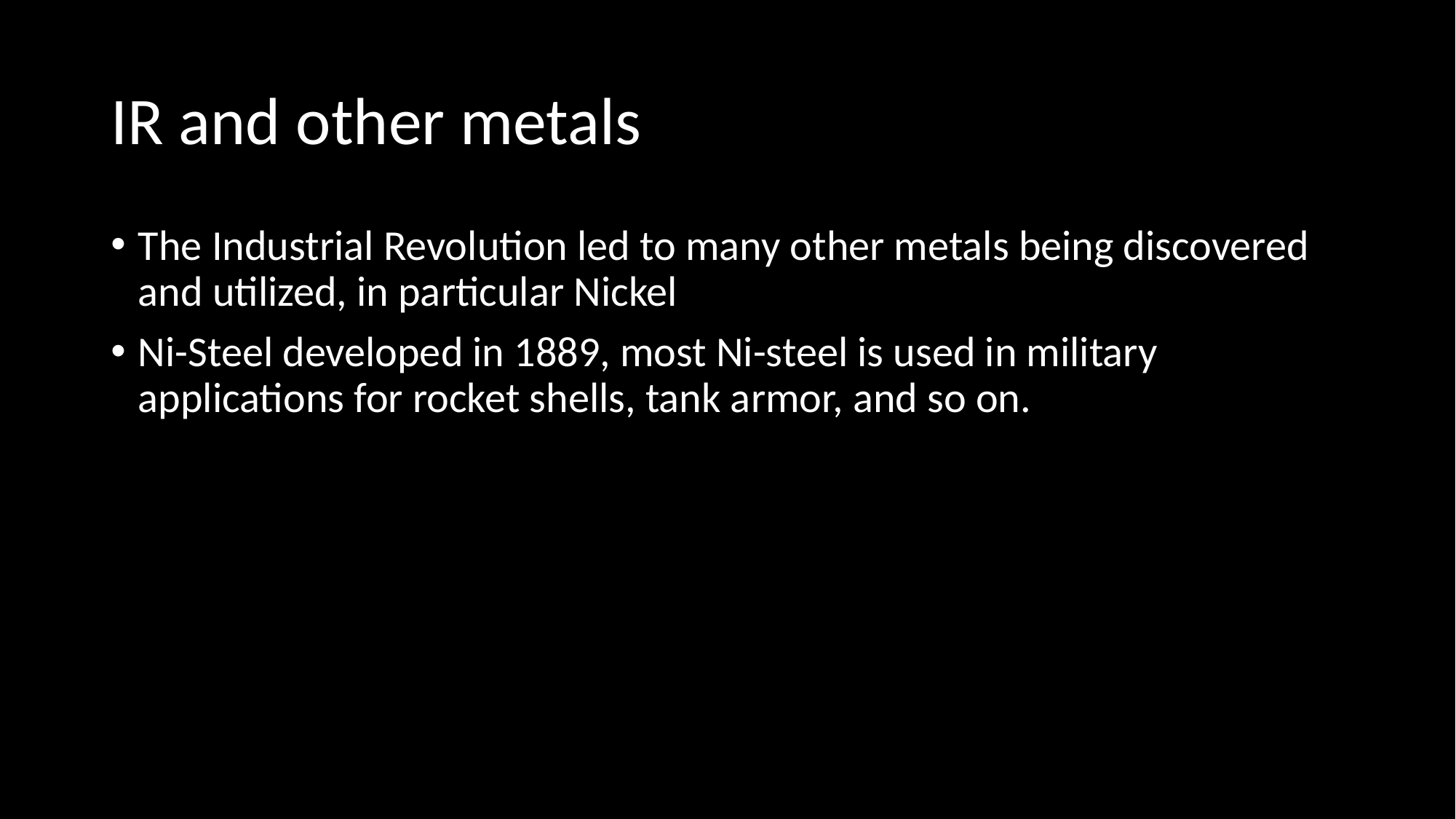

# IR and other metals
The Industrial Revolution led to many other metals being discovered and utilized, in particular Nickel
Ni-Steel developed in 1889, most Ni-steel is used in military applications for rocket shells, tank armor, and so on.